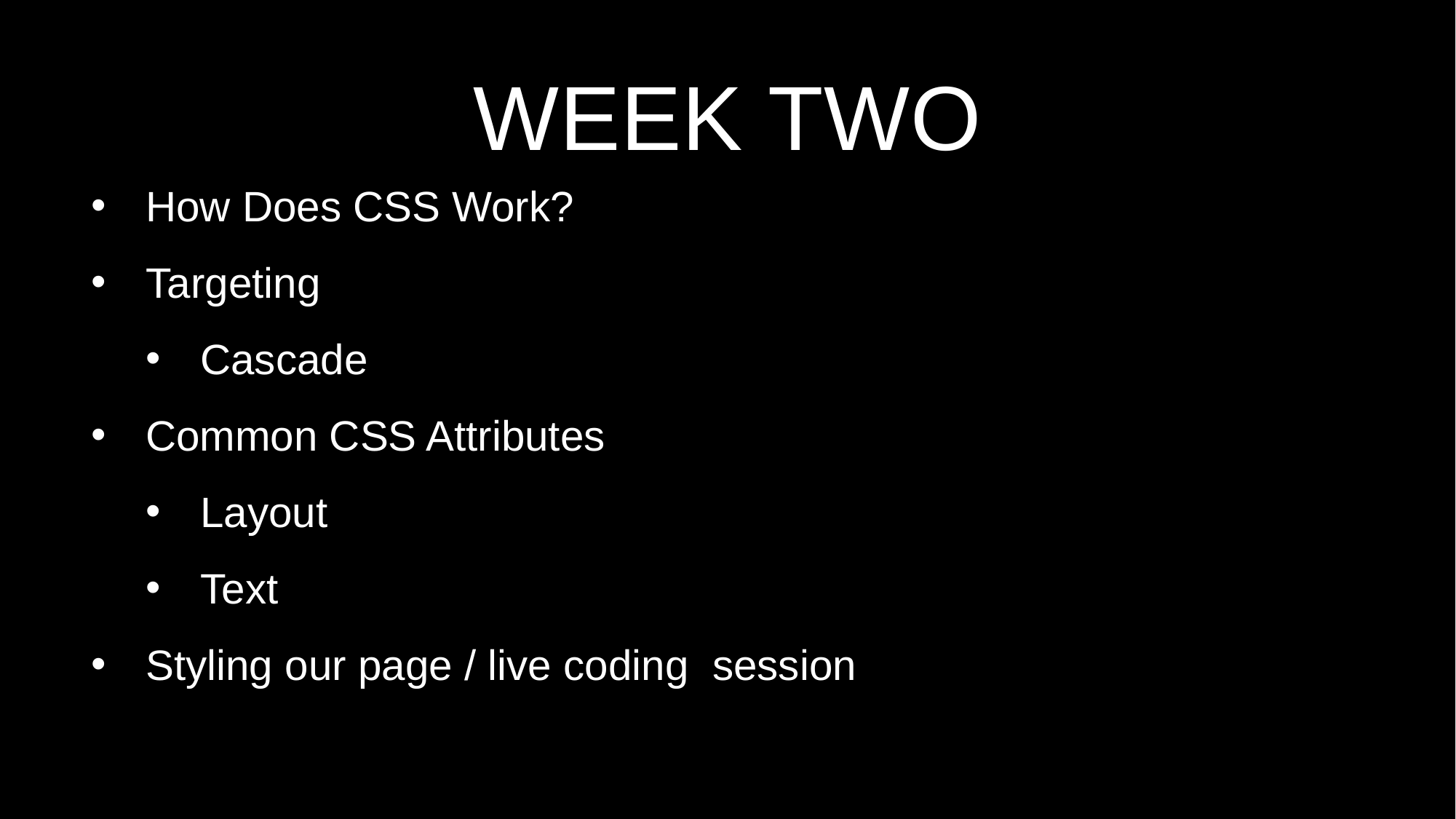

# Week TWO
How Does CSS Work?
Targeting
Cascade
Common CSS Attributes
Layout
Text
Styling our page / live coding  session